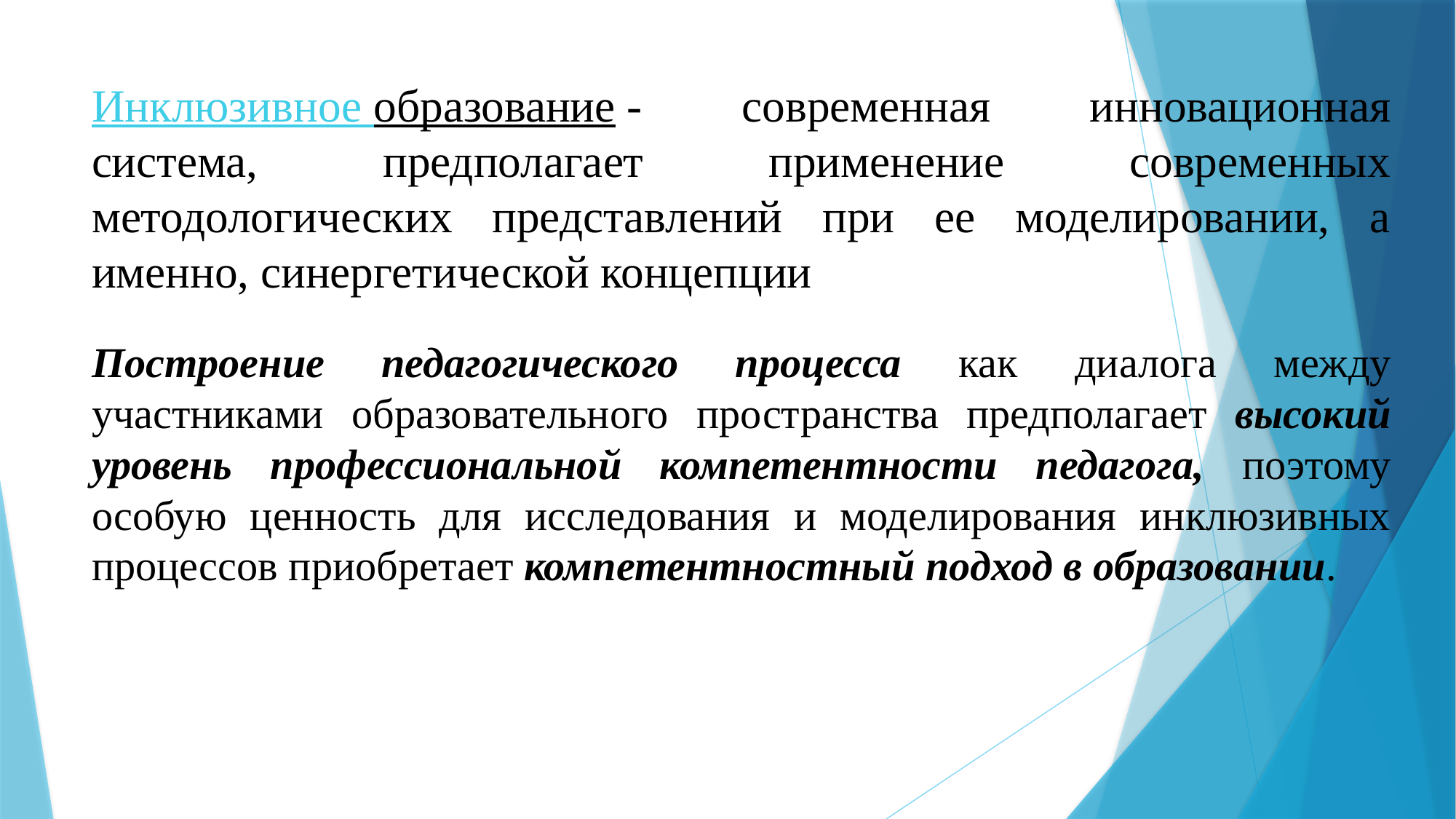

# Инклюзивное образование - современная инновационная система, предполагает применение современных методологических представлений при ее моделировании, а именно, синергетической концепции
Построение педагогического процесса как диалога между участниками образовательного пространства предполагает высокий уровень профессиональной компетентности педагога, поэтому особую ценность для исследования и моделирования инклюзивных процессов приобретает компетентностный подход в образовании.